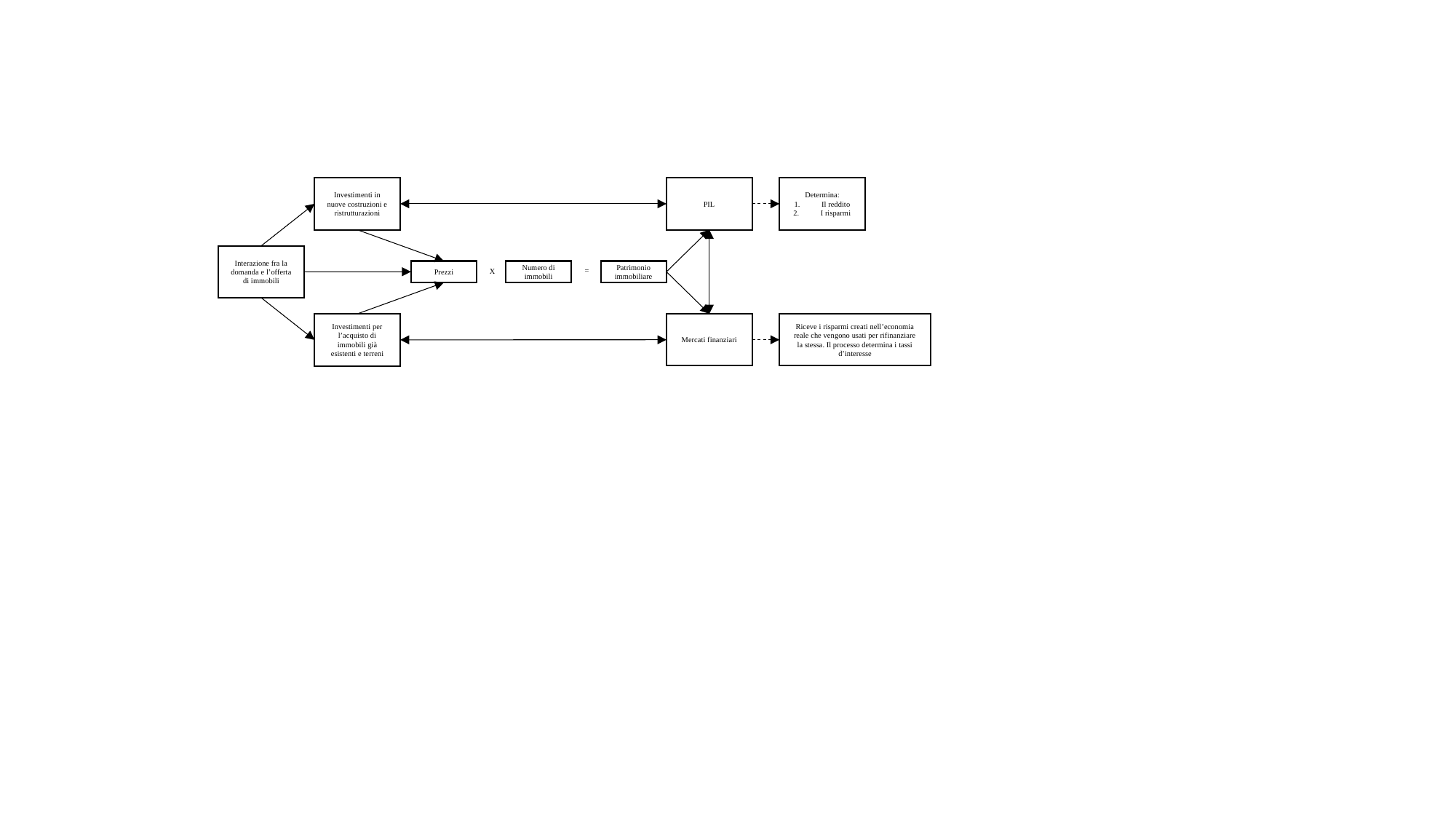

Investimenti in nuove costruzioni e ristrutturazioni
PIL
Determina:
Il reddito
I risparmi
Interazione fra la domanda e l’offerta di immobili
=
Prezzi
X
Numero di immobili
Patrimonio immobiliare
Mercati finanziari
Riceve i risparmi creati nell’economia reale che vengono usati per rifinanziare la stessa. Il processo determina i tassi d’interesse
Investimenti per l’acquisto di immobili già esistenti e terreni